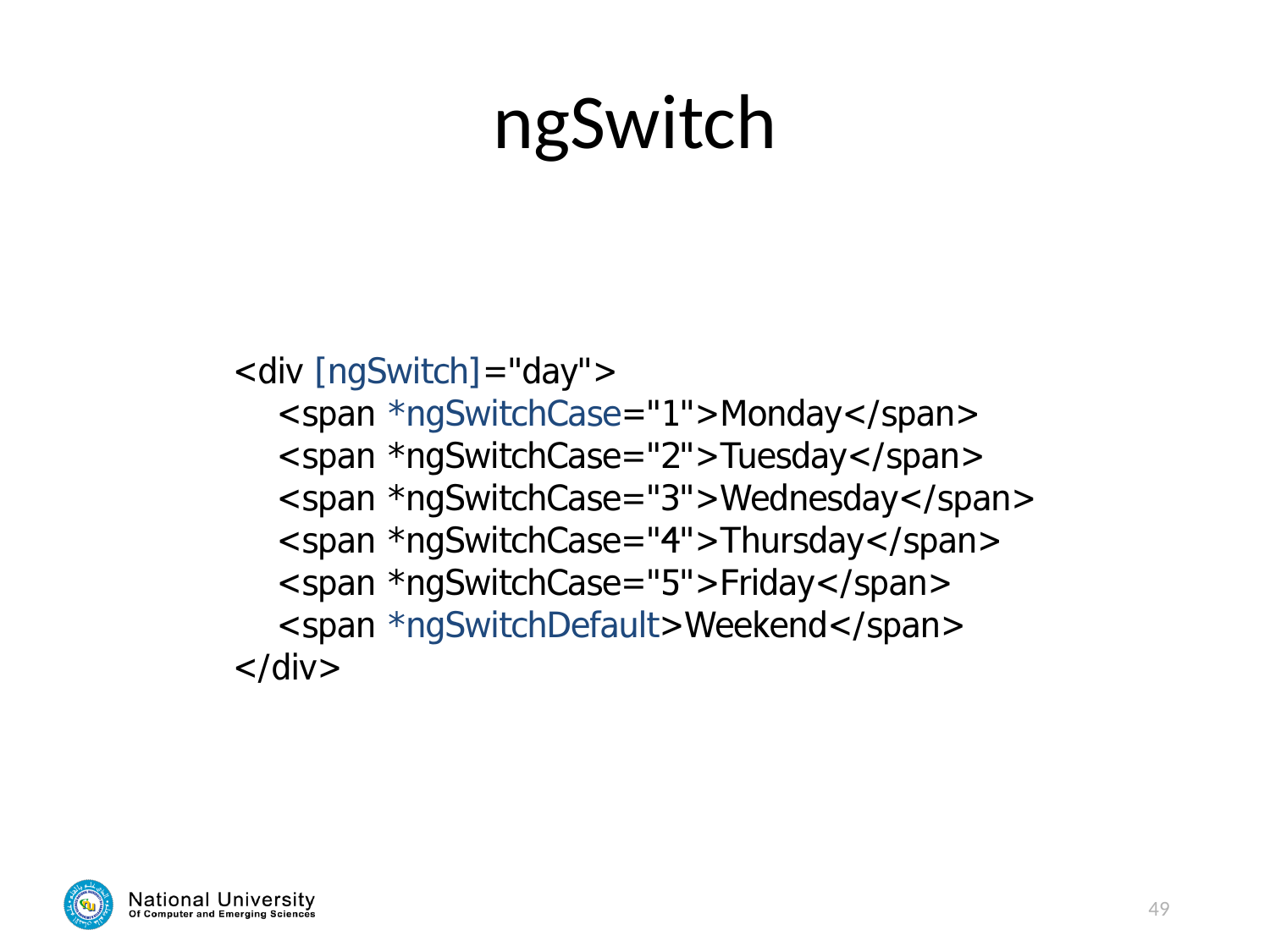

# ngSwitch
<div [ngSwitch]="day">
    <span *ngSwitchCase="1">Monday</span>
    <span *ngSwitchCase="2">Tuesday</span>
    <span *ngSwitchCase="3">Wednesday</span>
    <span *ngSwitchCase="4">Thursday</span>
    <span *ngSwitchCase="5">Friday</span>
    <span *ngSwitchDefault>Weekend</span>
</div>
49